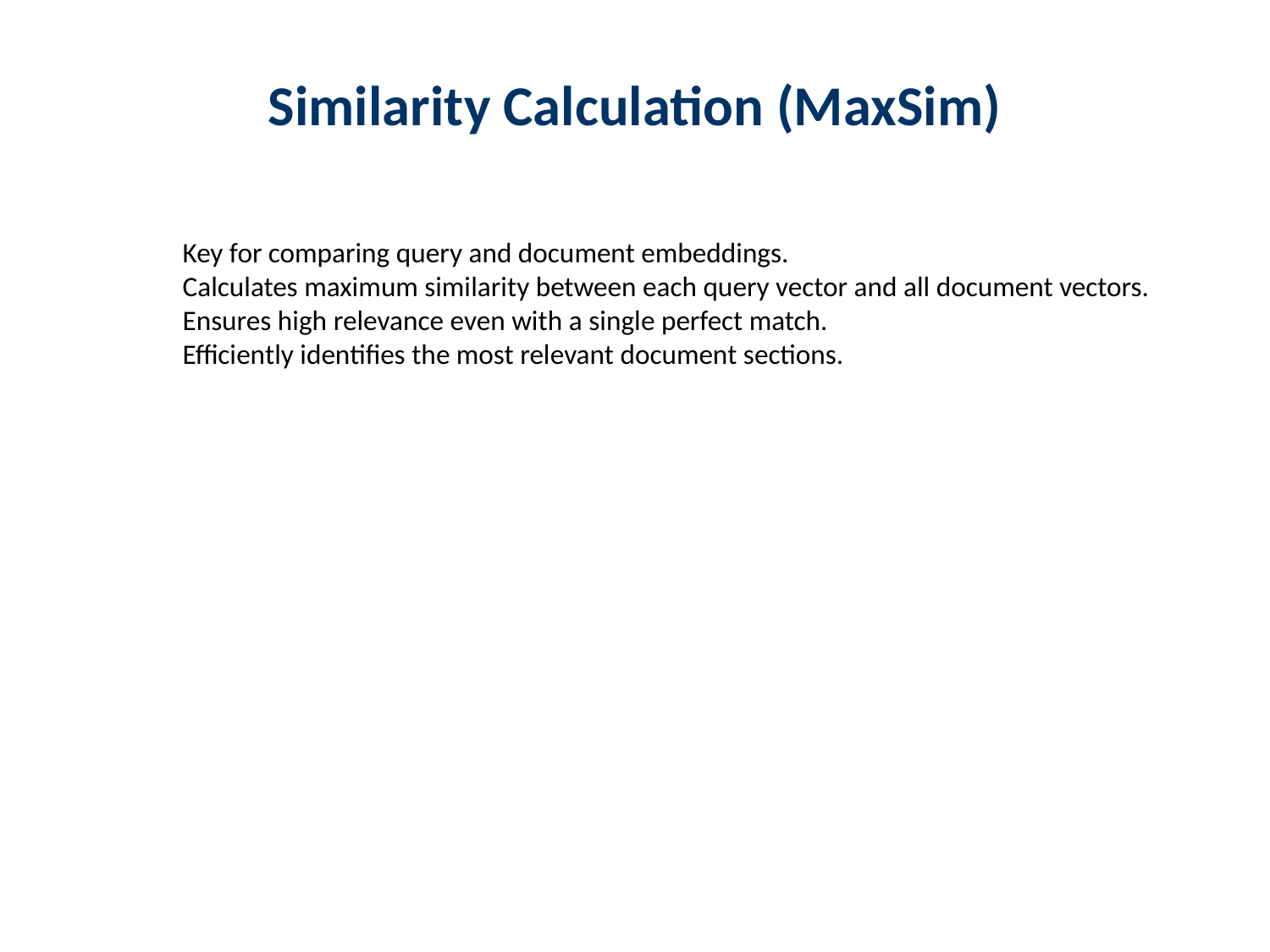

Similarity Calculation (MaxSim)

Key for comparing query and document embeddings.
Calculates maximum similarity between each query vector and all document vectors.
Ensures high relevance even with a single perfect match.
Efficiently identifies the most relevant document sections.